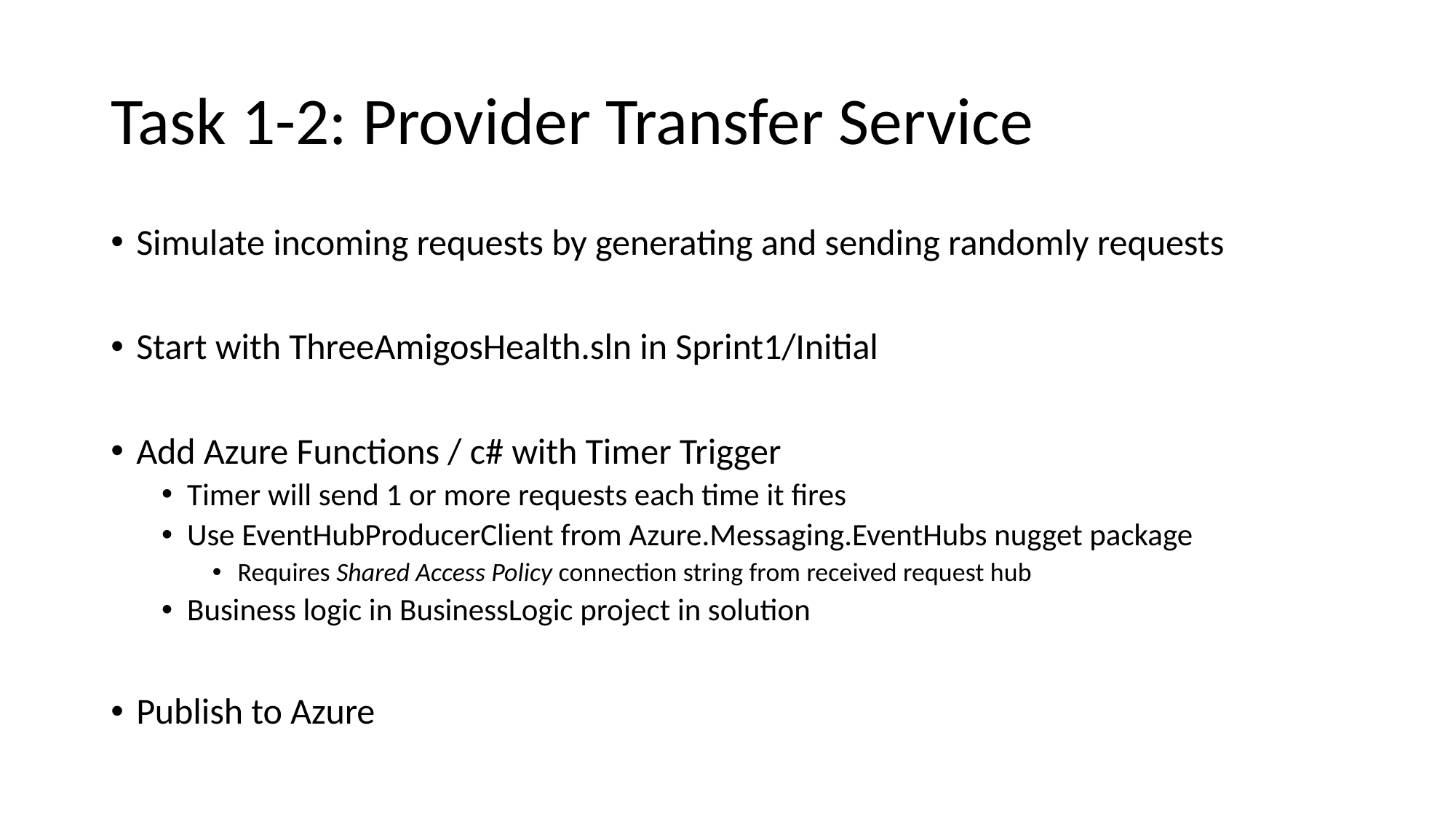

# Task 1-2: Provider Transfer Service
Simulate incoming requests by generating and sending randomly requests

Start with ThreeAmigosHealth.sln in Sprint1/Initial

Add Azure Functions / c# with Timer Trigger
Timer will send 1 or more requests each time it fires
Use EventHubProducerClient from Azure.Messaging.EventHubs nugget package
Requires Shared Access Policy connection string from received request hub
Business logic in BusinessLogic project in solution

Publish to Azure